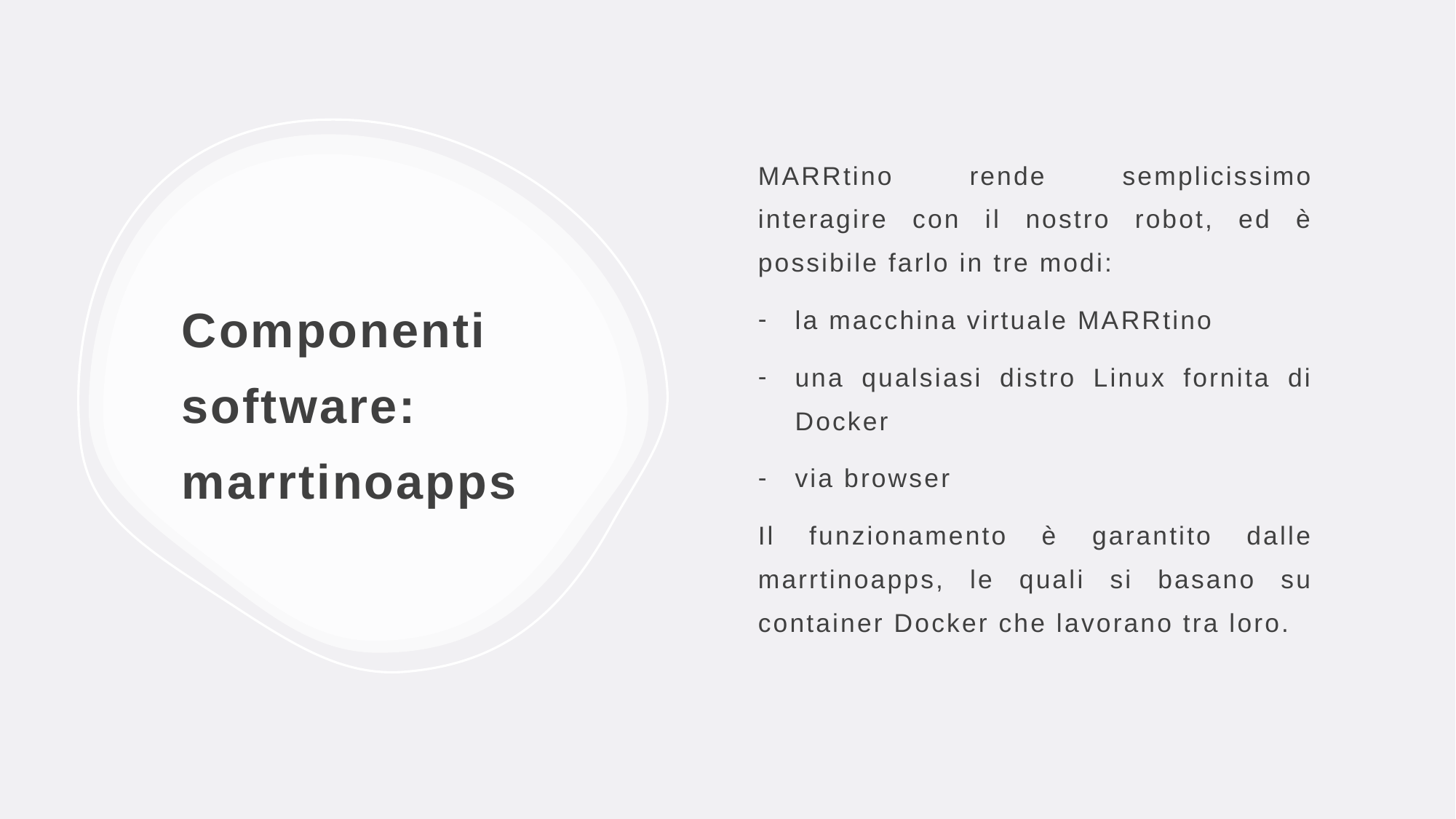

MARRtino rende semplicissimo interagire con il nostro robot, ed è possibile farlo in tre modi:
la macchina virtuale MARRtino
una qualsiasi distro Linux fornita di Docker
via browser
Il funzionamento è garantito dalle marrtinoapps, le quali si basano su container Docker che lavorano tra loro.
# Componenti software: marrtinoapps